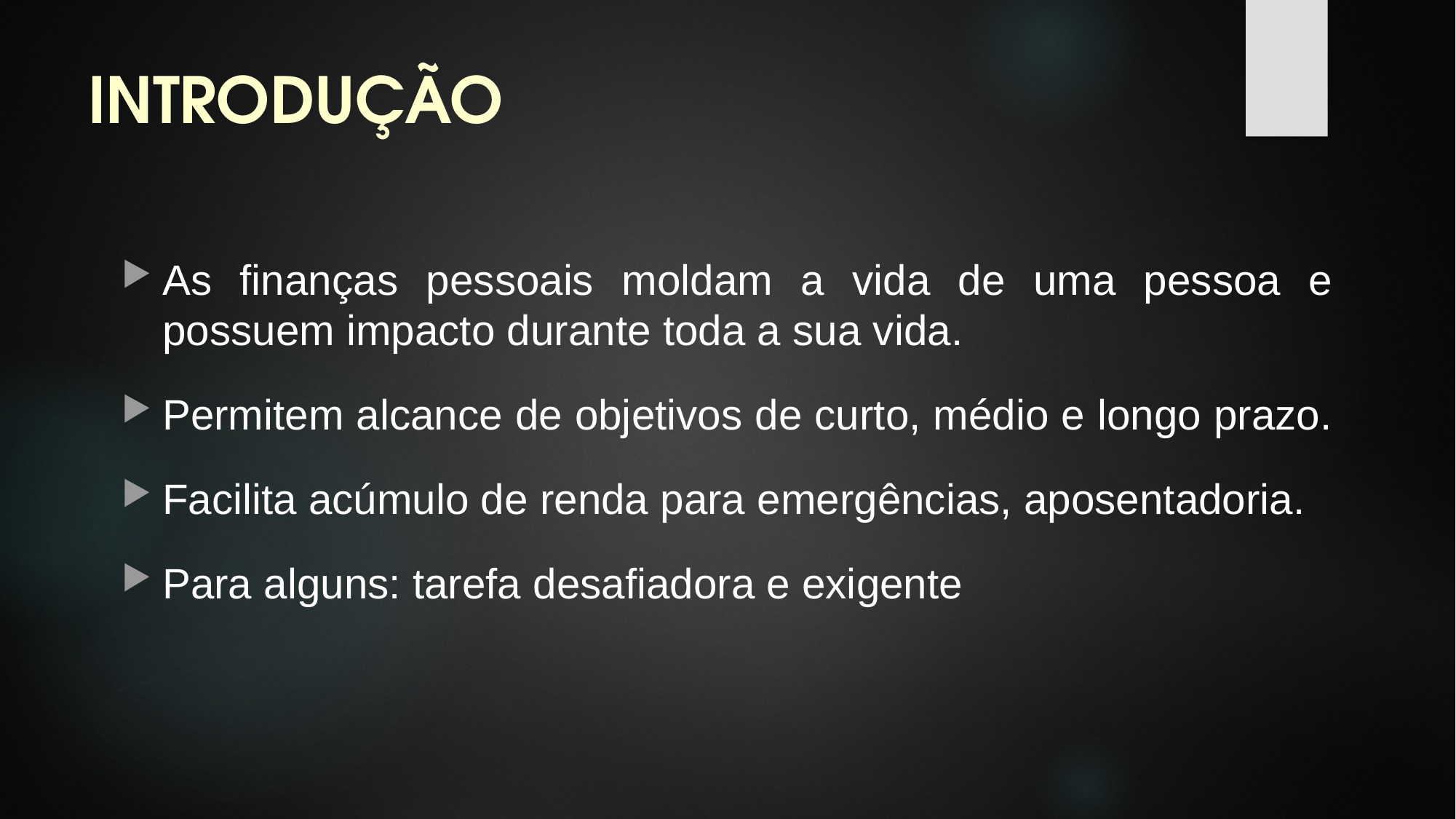

# INTRODUÇÃO
As finanças pessoais moldam a vida de uma pessoa e possuem impacto durante toda a sua vida.
Permitem alcance de objetivos de curto, médio e longo prazo.
Facilita acúmulo de renda para emergências, aposentadoria.
Para alguns: tarefa desafiadora e exigente